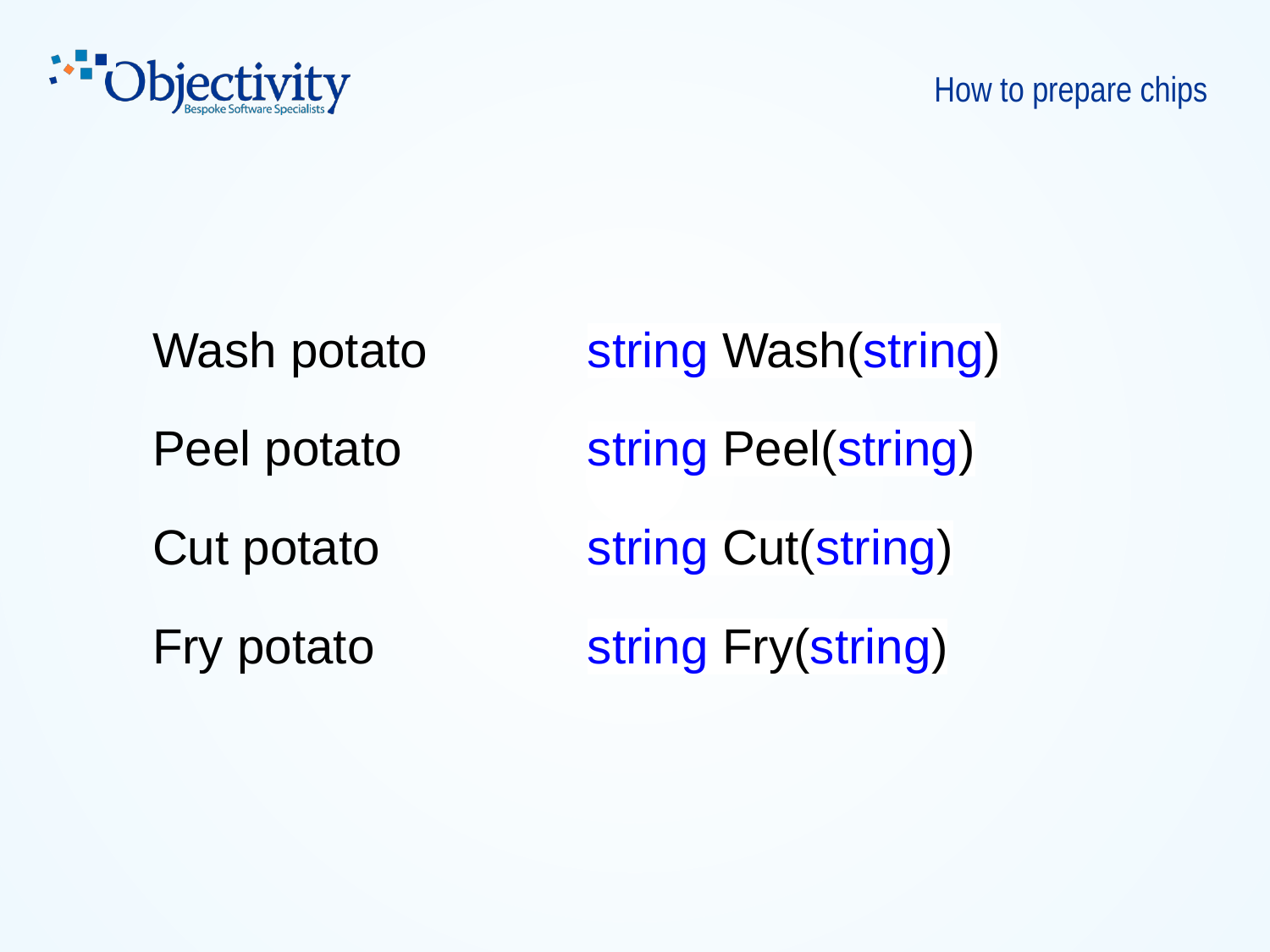

# How to prepare chips
Wash potato
Peel potato
Cut potato
Fry potato

string Wash(string)
string Peel(string)
string Cut(string)
string Fry(string)